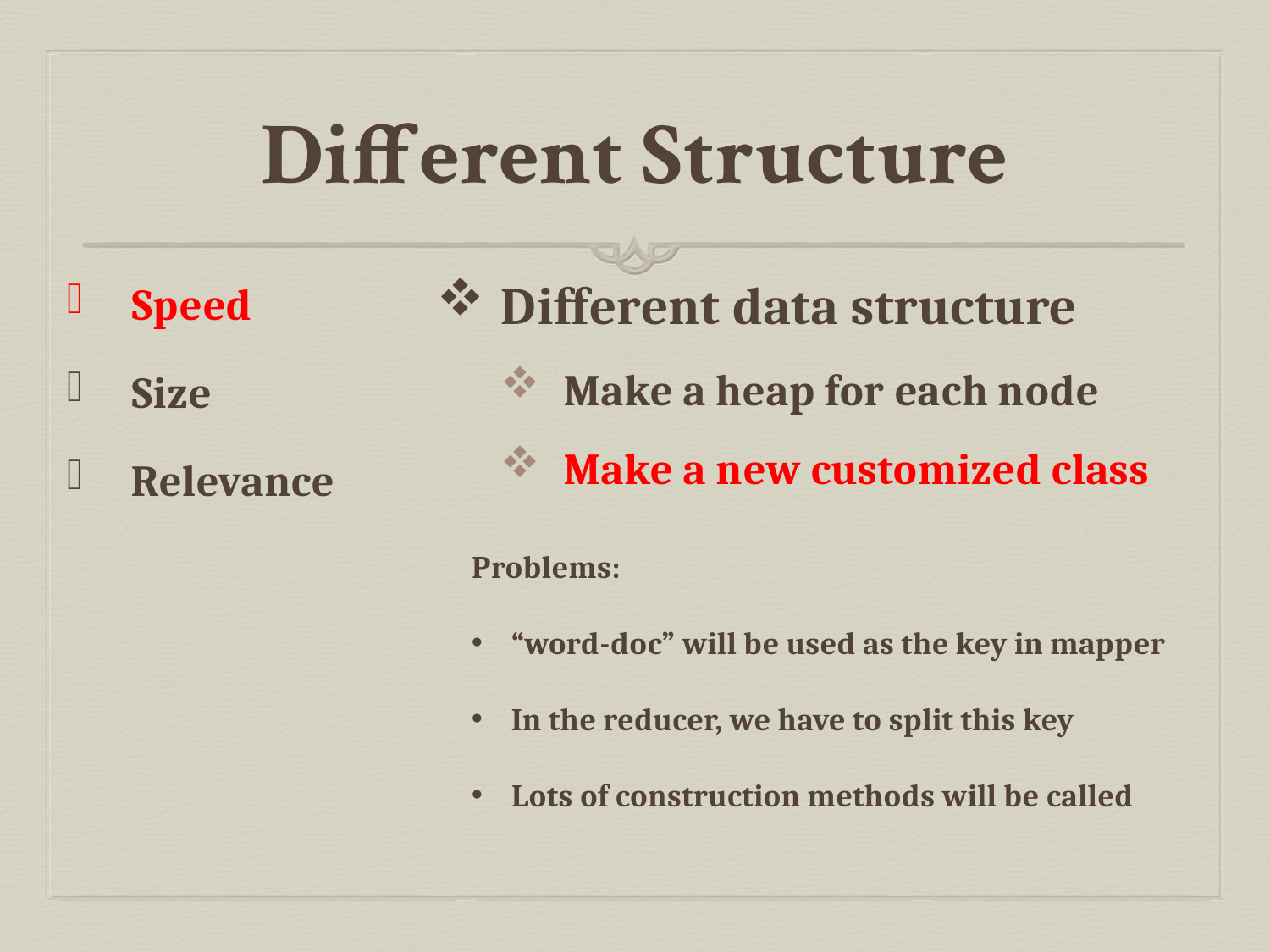

# Different Structure
Different data structure
Make a heap for each node
Make a new customized class

Speed
Size
Relevance
Problems:

“word-doc” will be used as the key in mapper

In the reducer, we have to split this key

Lots of construction methods will be called